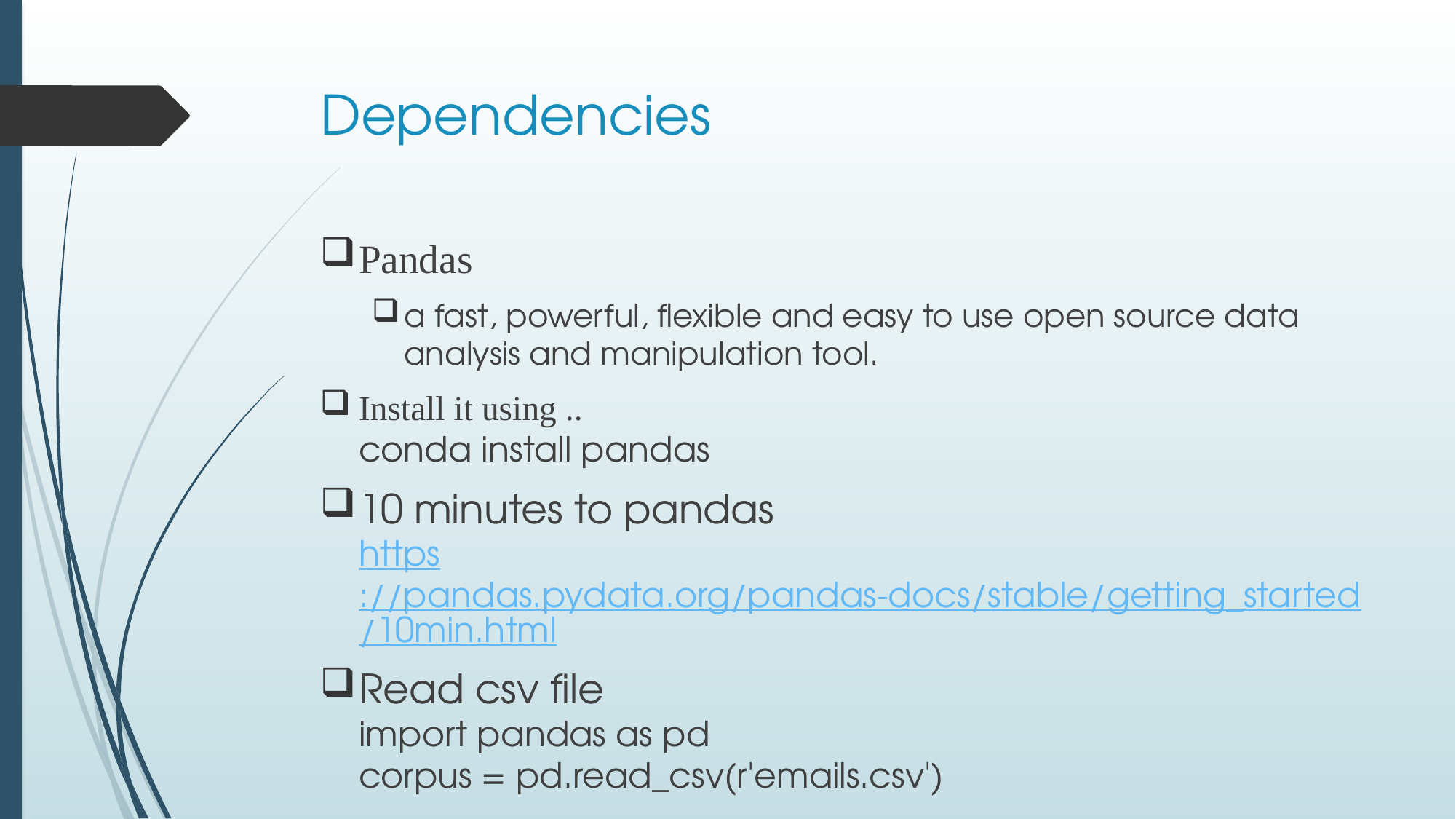

# Dependencies
Pandas
a fast, powerful, flexible and easy to use open source data analysis and manipulation tool.
Install it using ..
conda install pandas
10 minutes to pandas
https://pandas.pydata.org/pandas-docs/stable/getting_started/10min.html
Read csv file
import pandas as pd
corpus = pd.read_csv(r'emails.csv')